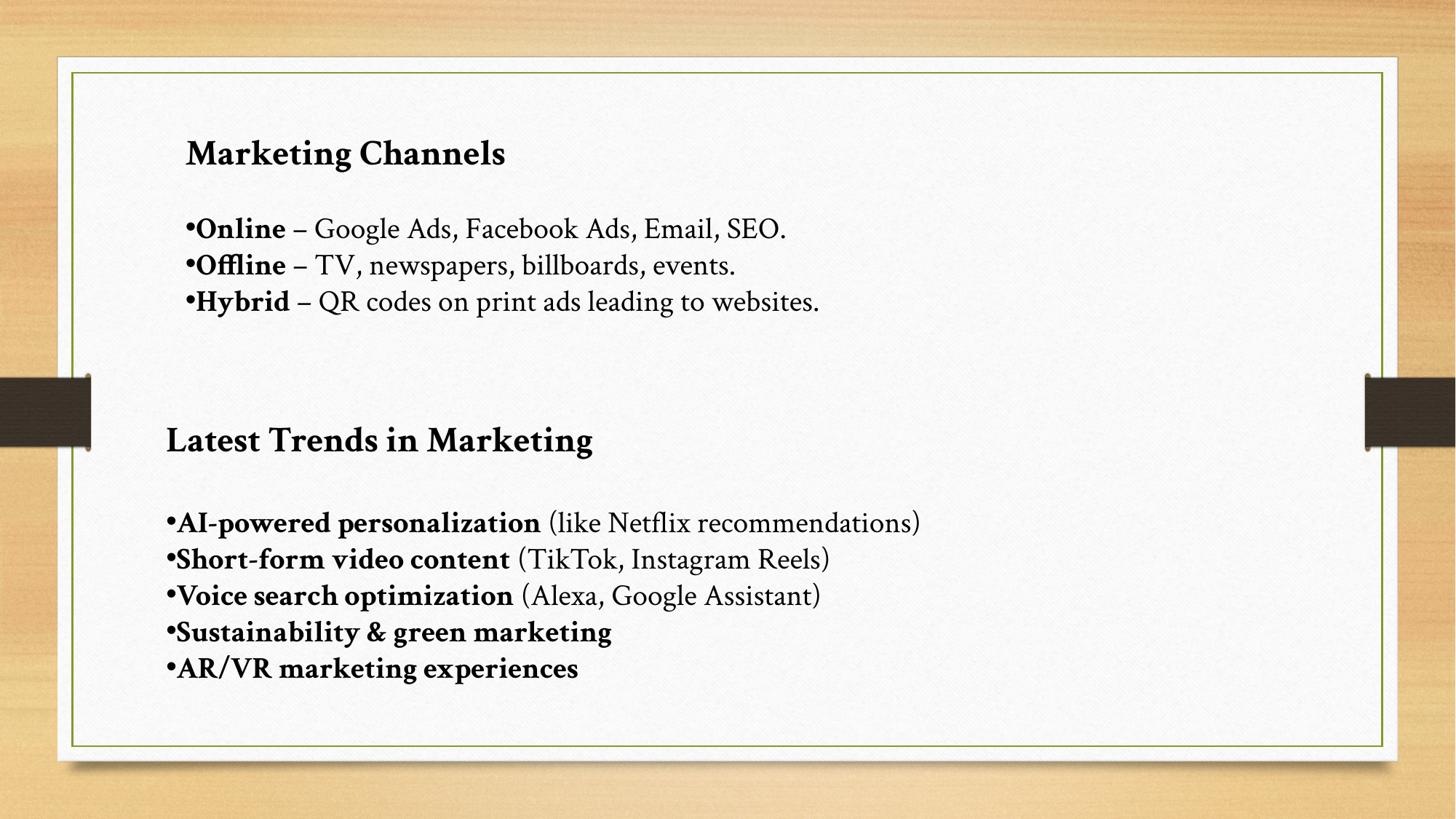

Marketing Channels

Online – Google Ads, Facebook Ads, Email, SEO.
Offline – TV, newspapers, billboards, events.
Hybrid – QR codes on print ads leading to websites.
Latest Trends in Marketing

AI-powered personalization (like Netflix recommendations)
Short-form video content (TikTok, Instagram Reels)
Voice search optimization (Alexa, Google Assistant)
Sustainability & green marketing
AR/VR marketing experiences